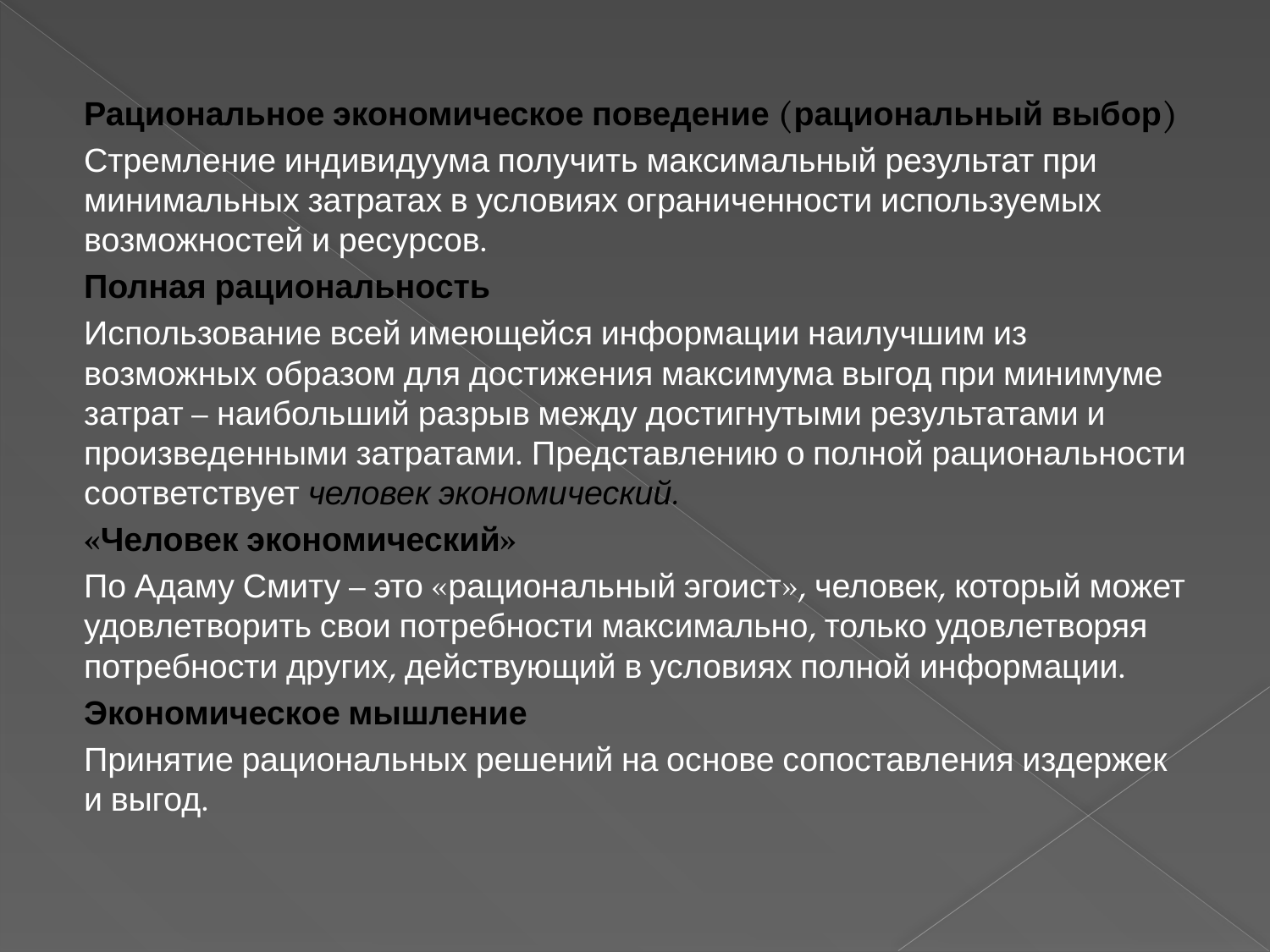

Рациональное экономическое поведение (рациональный выбор)
Стремление индивидуума получить максимальный результат при минимальных затратах в условиях ограниченности используемых возможностей и ресурсов.
Полная рациональность
Использование всей имеющейся информации наилучшим из возможных образом для достижения максимума выгод при минимуме затрат – наибольший разрыв между достигнутыми результатами и произведенными затратами. Представлению о полной рациональности соответствует человек экономический.
«Человек экономический»
По Адаму Смиту – это «рациональный эгоист», человек, который может удовлетворить свои потребности максимально, только удовлетворяя потребности других, действующий в условиях полной информации.
Экономическое мышление
Принятие рациональных решений на основе сопоставления издержек и выгод.